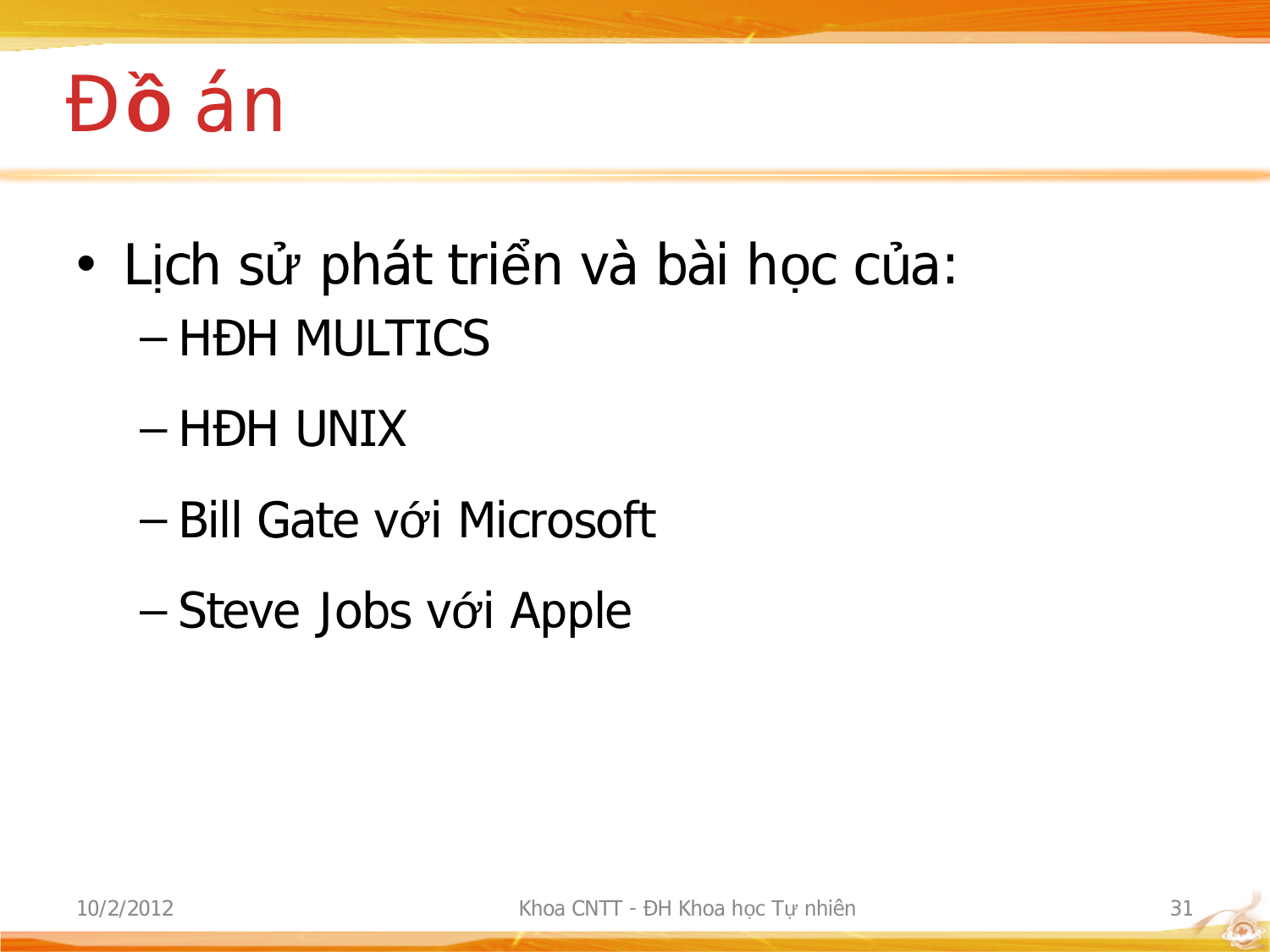

# Đồ án
Lịch sử phát triển và bài học của:
HĐH MULTICS
HĐH UNIX
Bill Gate với Microsoft
Steve Jobs với Apple
10/2/2012
Khoa CNTT - ĐH Khoa học Tự nhiên
31